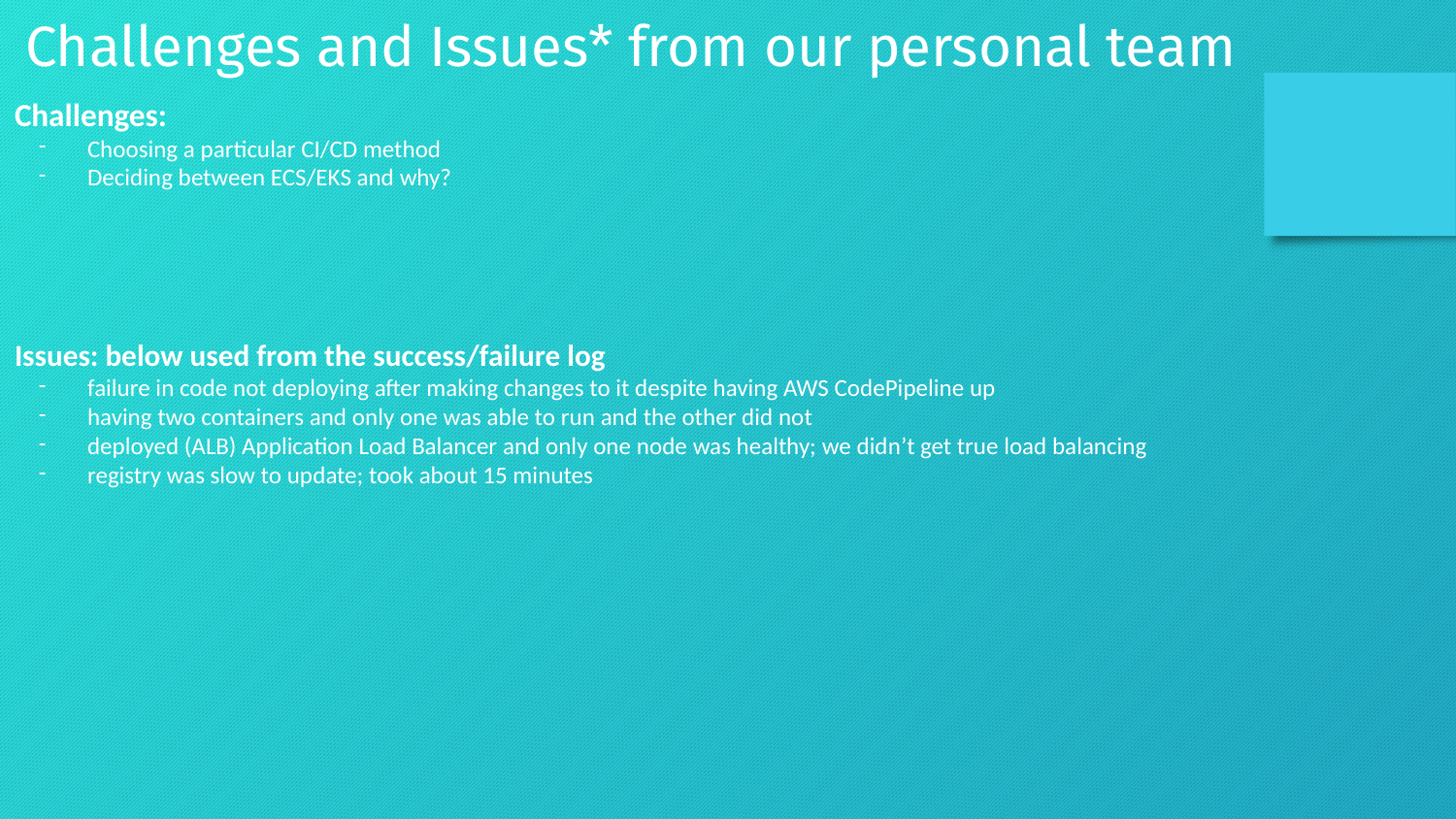

Challenges and Issues* from our personal team
Challenges:
Choosing a particular CI/CD method
Deciding between ECS/EKS and why?

Issues: below used from the success/failure log
failure in code not deploying after making changes to it despite having AWS CodePipeline up
having two containers and only one was able to run and the other did not
deployed (ALB) Application Load Balancer and only one node was healthy; we didn’t get true load balancing
registry was slow to update; took about 15 minutes